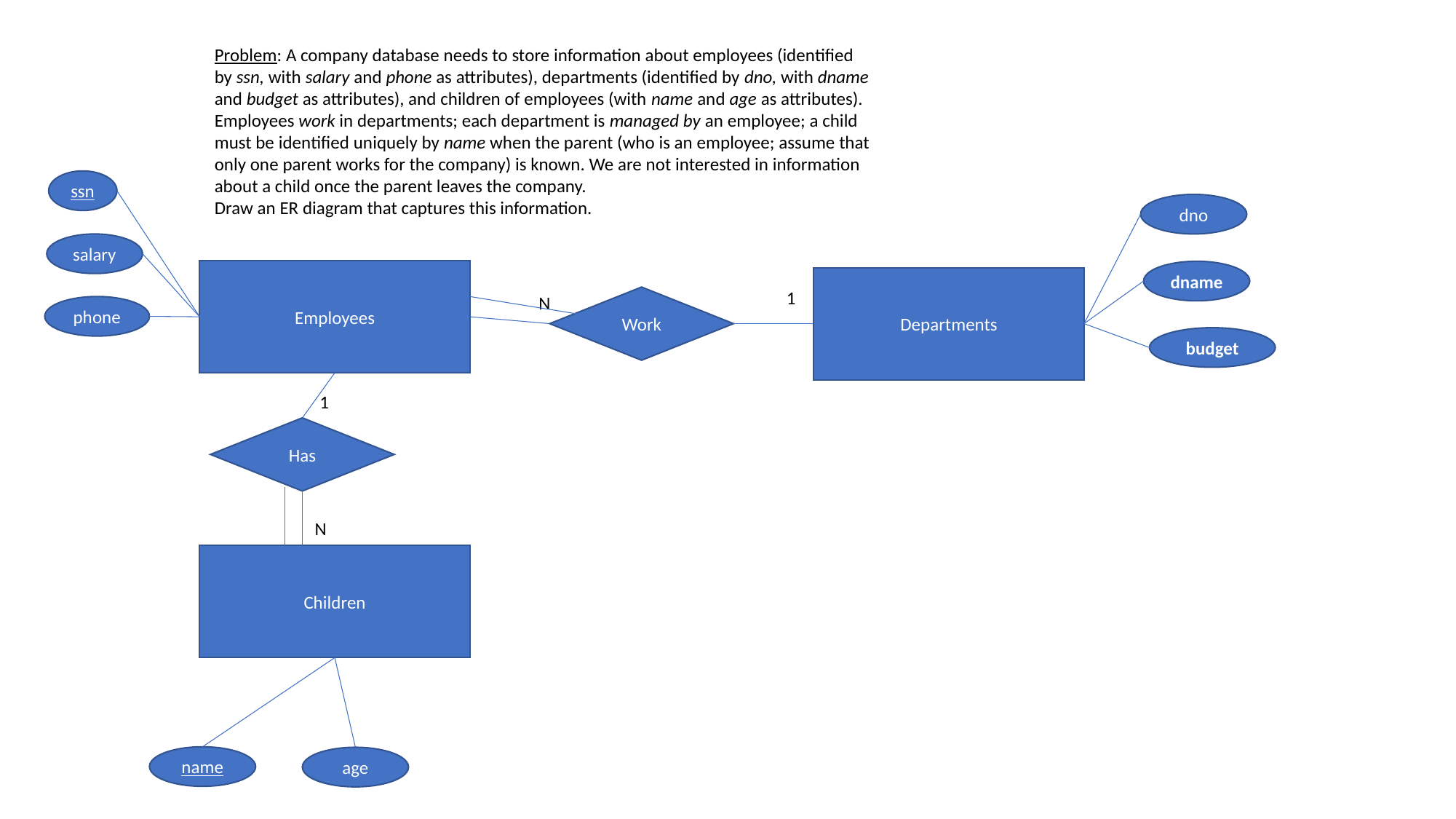

Problem: A company database needs to store information about employees (identified
by ssn, with salary and phone as attributes), departments (identified by dno, with dname
and budget as attributes), and children of employees (with name and age as attributes).
Employees work in departments; each department is managed by an employee; a child
must be identified uniquely by name when the parent (who is an employee; assume that
only one parent works for the company) is known. We are not interested in information
about a child once the parent leaves the company.
Draw an ER diagram that captures this information.
ssn
dno
salary
Employees
dname
Departments
1
N
Work
phone
budget
1
Has
N
Children
name
age